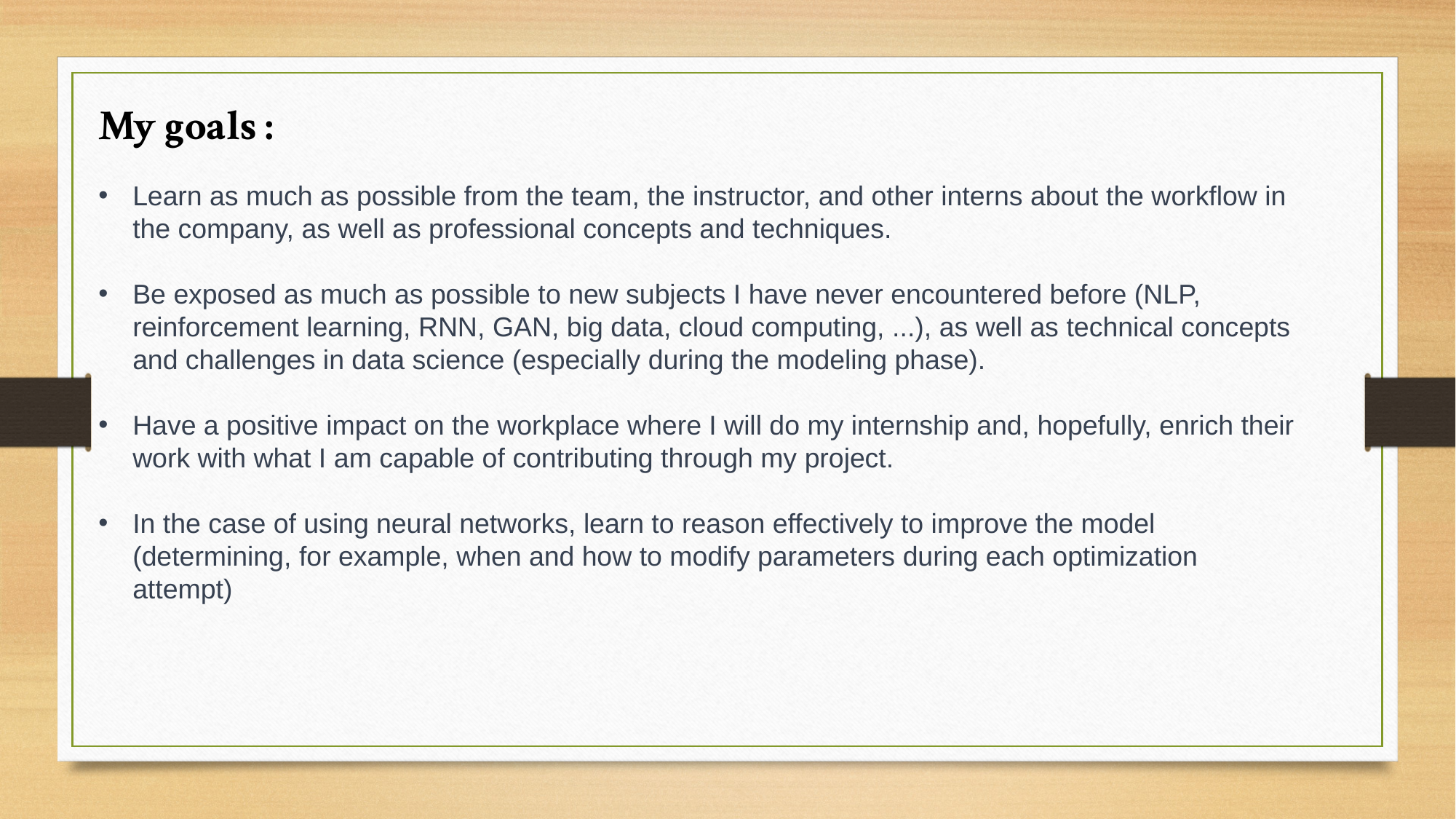

My goals :
Learn as much as possible from the team, the instructor, and other interns about the workflow in the company, as well as professional concepts and techniques.

Be exposed as much as possible to new subjects I have never encountered before (NLP, reinforcement learning, RNN, GAN, big data, cloud computing, ...), as well as technical concepts and challenges in data science (especially during the modeling phase).

Have a positive impact on the workplace where I will do my internship and, hopefully, enrich their work with what I am capable of contributing through my project.

In the case of using neural networks, learn to reason effectively to improve the model (determining, for example, when and how to modify parameters during each optimization attempt)